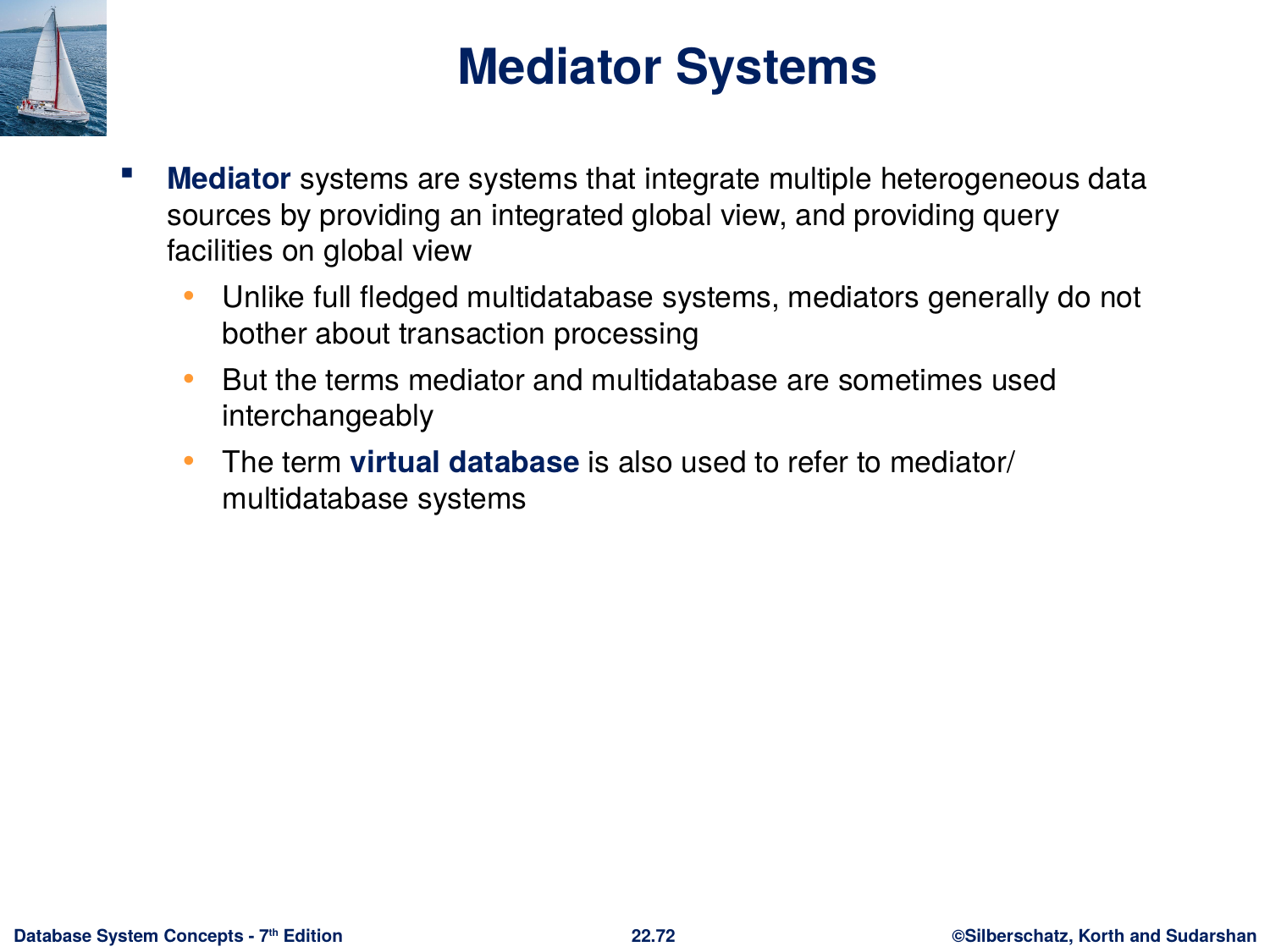

# Mediator Systems
Mediator systems are systems that integrate multiple heterogeneous data sources by providing an integrated global view, and providing query facilities on global view
Unlike full fledged multidatabase systems, mediators generally do not bother about transaction processing
But the terms mediator and multidatabase are sometimes used interchangeably
The term virtual database is also used to refer to mediator/ multidatabase systems